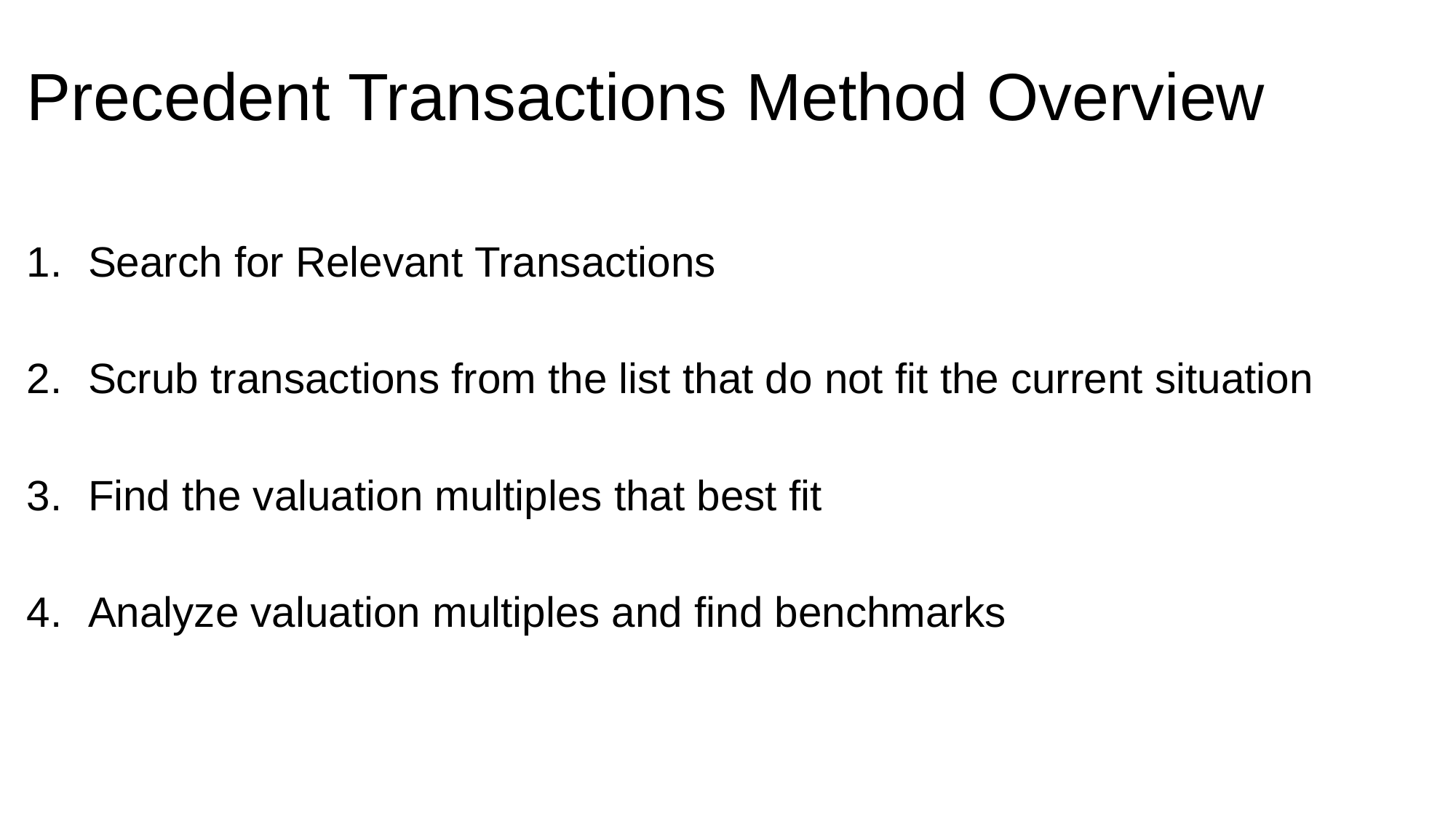

# Precedent Transactions Method Overview
Search for Relevant Transactions
Scrub transactions from the list that do not fit the current situation
Find the valuation multiples that best fit
Analyze valuation multiples and find benchmarks